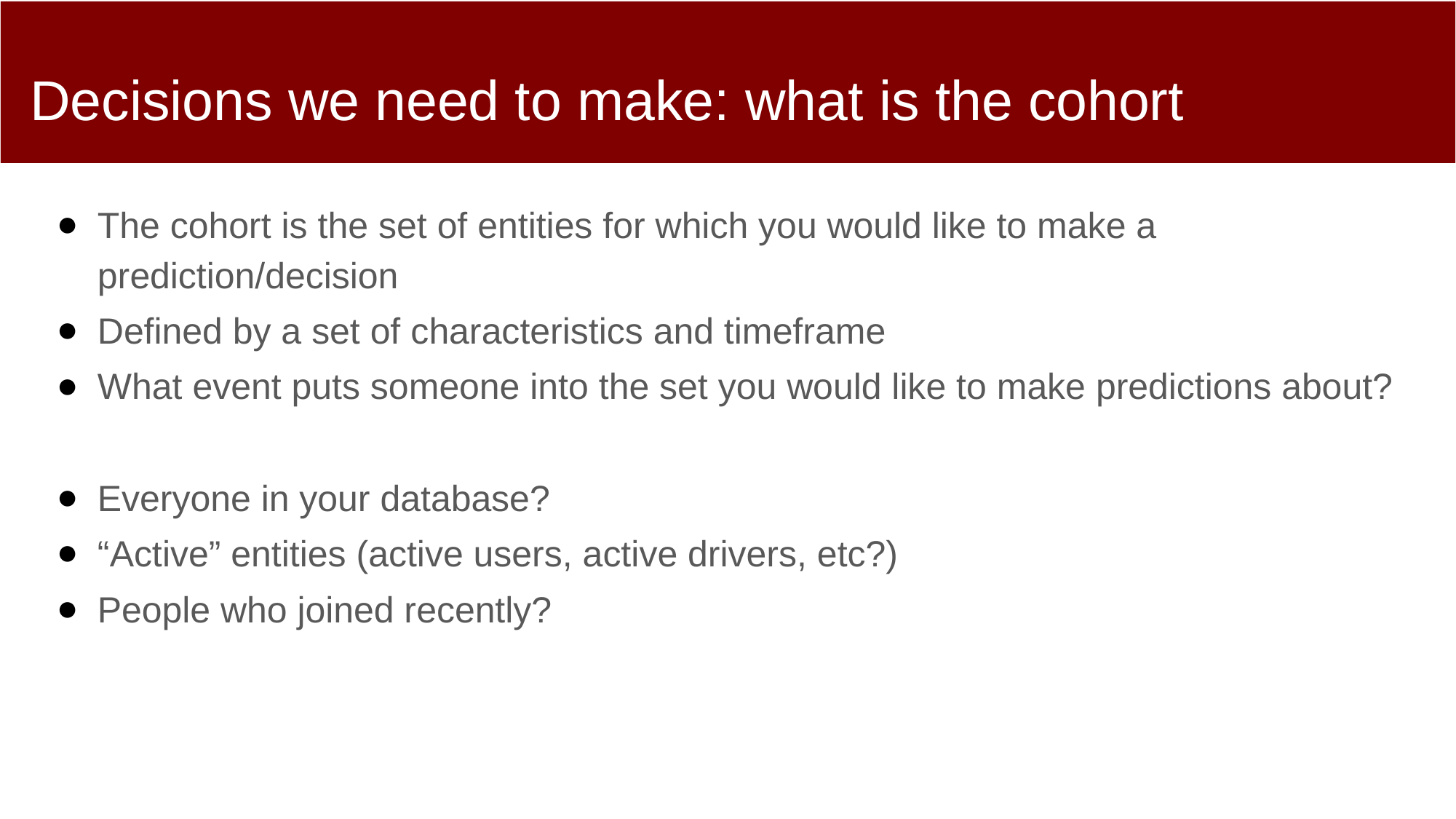

# Decisions we need to make: what is the cohort
The cohort is the set of entities for which you would like to make a prediction/decision
Defined by a set of characteristics and timeframe
What event puts someone into the set you would like to make predictions about?

Everyone in your database?
“Active” entities (active users, active drivers, etc?)
People who joined recently?